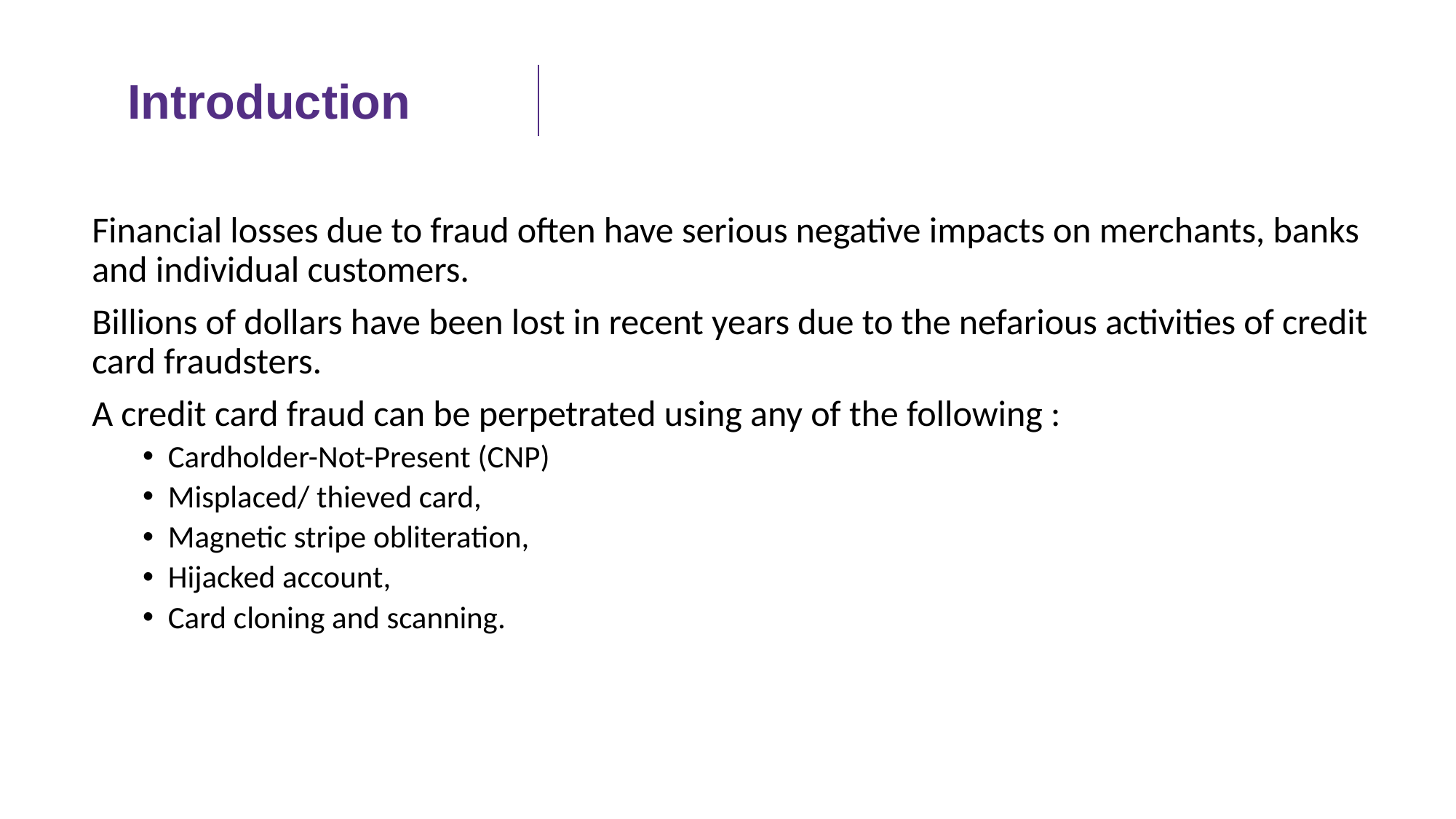

# Introduction

Financial losses due to fraud often have serious negative impacts on merchants, banks and individual customers.
Billions of dollars have been lost in recent years due to the nefarious activities of credit card fraudsters.
A credit card fraud can be perpetrated using any of the following :
Cardholder-Not-Present (CNP)
Misplaced/ thieved card,
Magnetic stripe obliteration,
Hijacked account,
Card cloning and scanning.